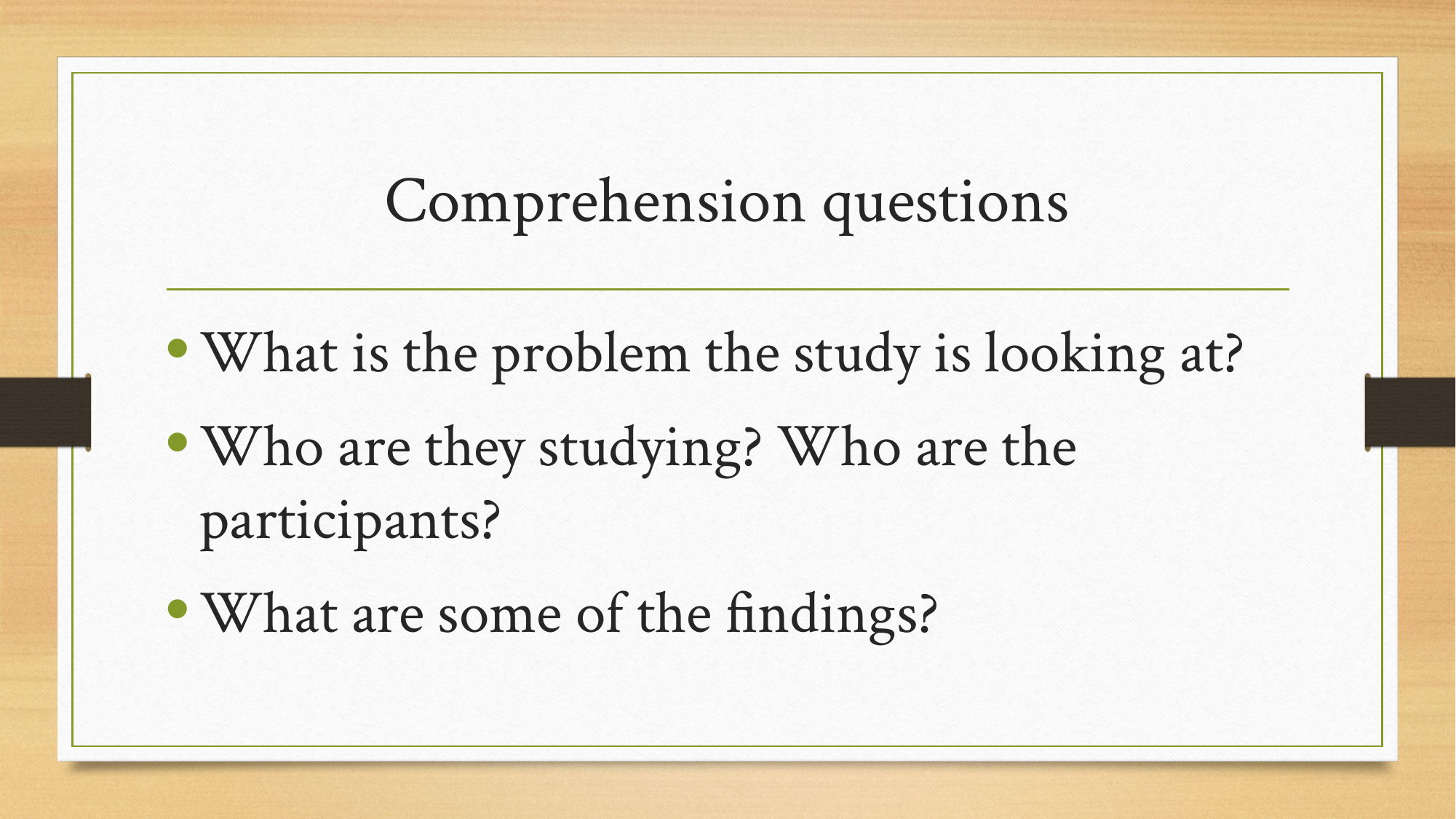

# Comprehension questions
What is the problem the study is looking at?
Who are they studying? Who are the participants?
What are some of the findings?